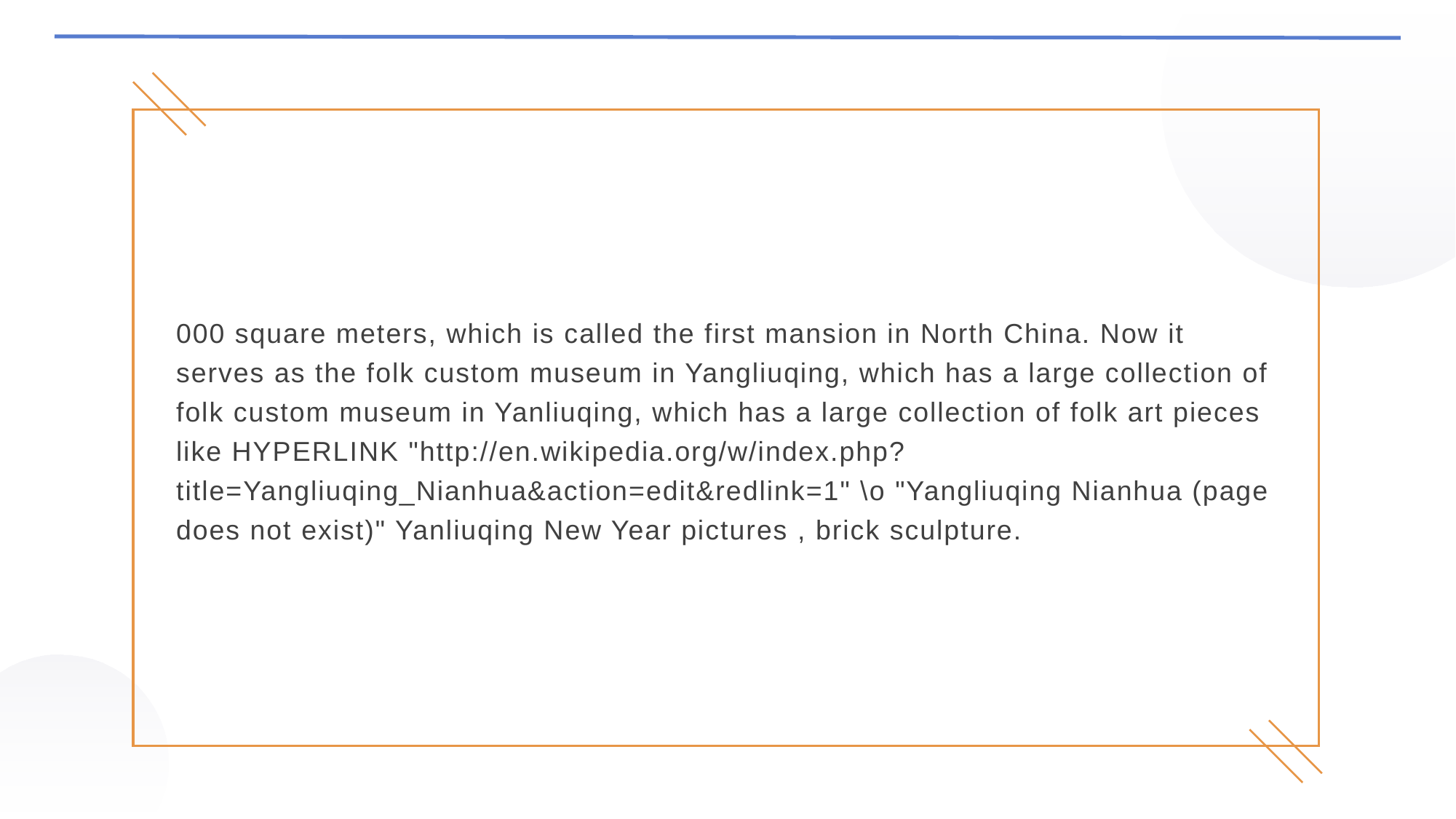

000 square meters, which is called the first mansion in North China. Now it serves as the folk custom museum in Yangliuqing, which has a large collection of folk custom museum in Yanliuqing, which has a large collection of folk art pieces like HYPERLINK "http://en.wikipedia.org/w/index.php?title=Yangliuqing_Nianhua&action=edit&redlink=1" \o "Yangliuqing Nianhua (page does not exist)" Yanliuqing New Year pictures , brick sculpture.